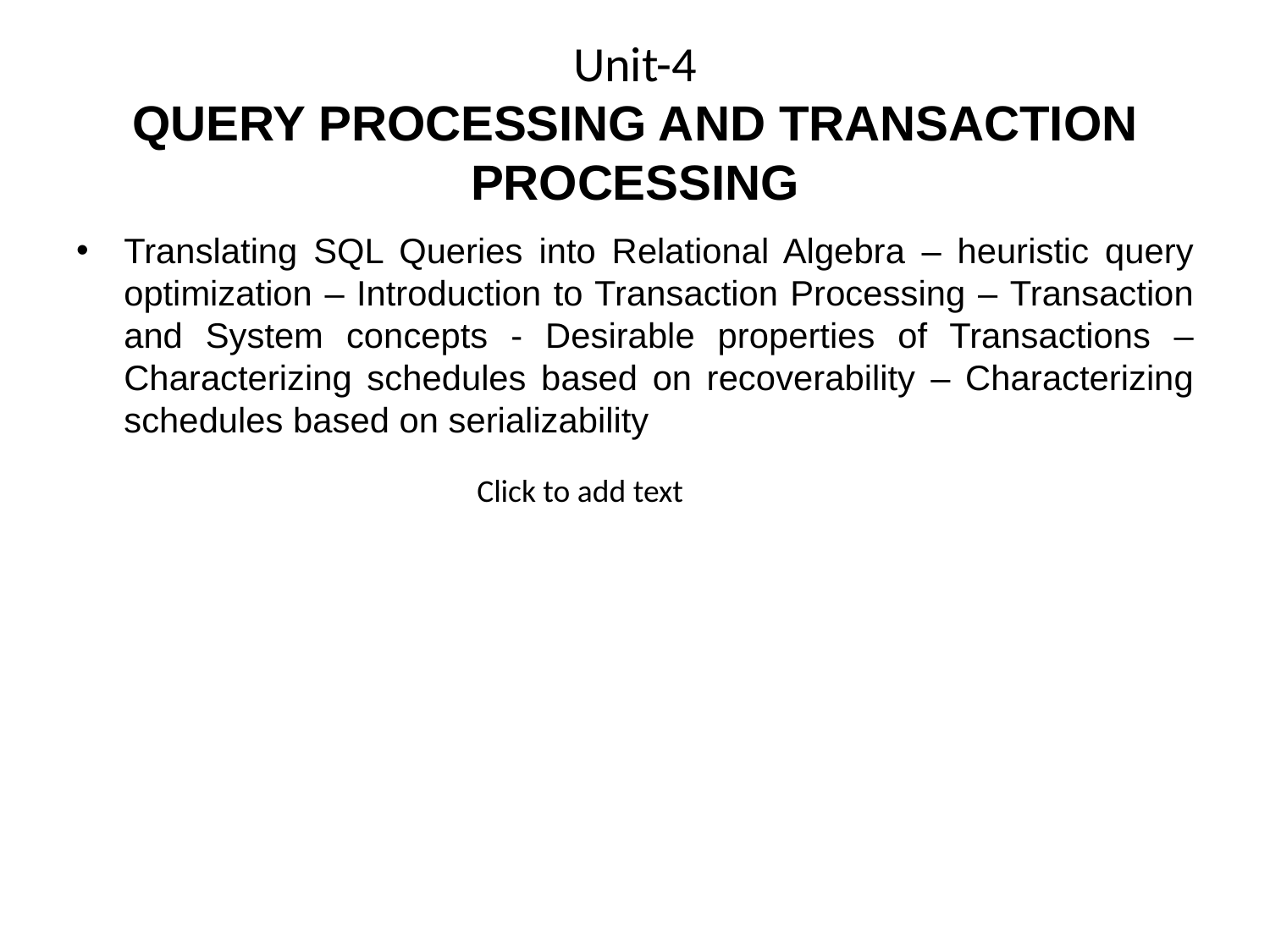

# Unit-4 QUERY PROCESSING AND TRANSACTION PROCESSING
Translating SQL Queries into Relational Algebra – heuristic query optimization – Introduction to Transaction Processing – Transaction and System concepts - Desirable properties of Transactions – Characterizing schedules based on recoverability – Characterizing schedules based on serializability

Click to add text